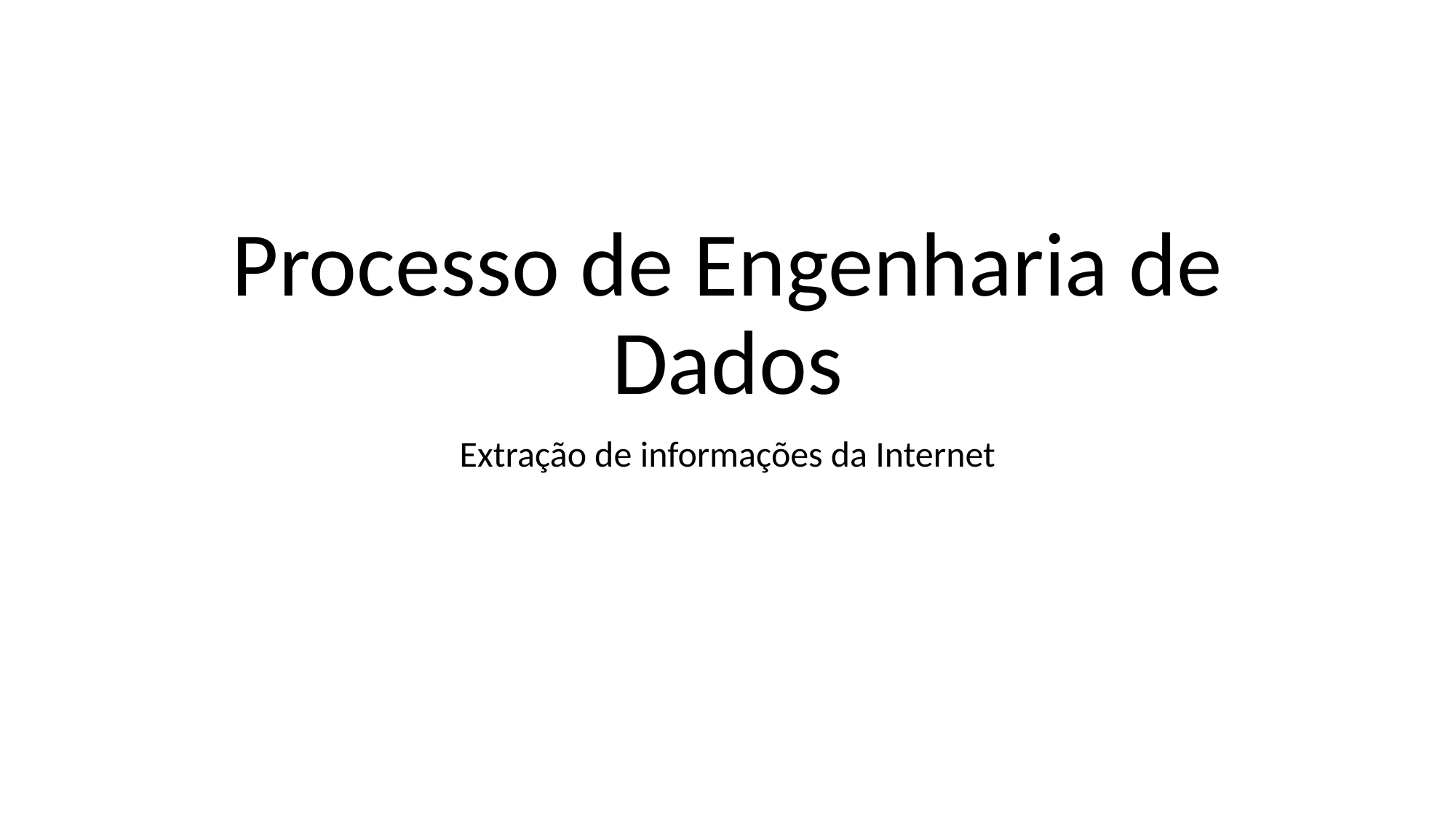

# Processo de Engenharia de Dados
Extração de informações da Internet